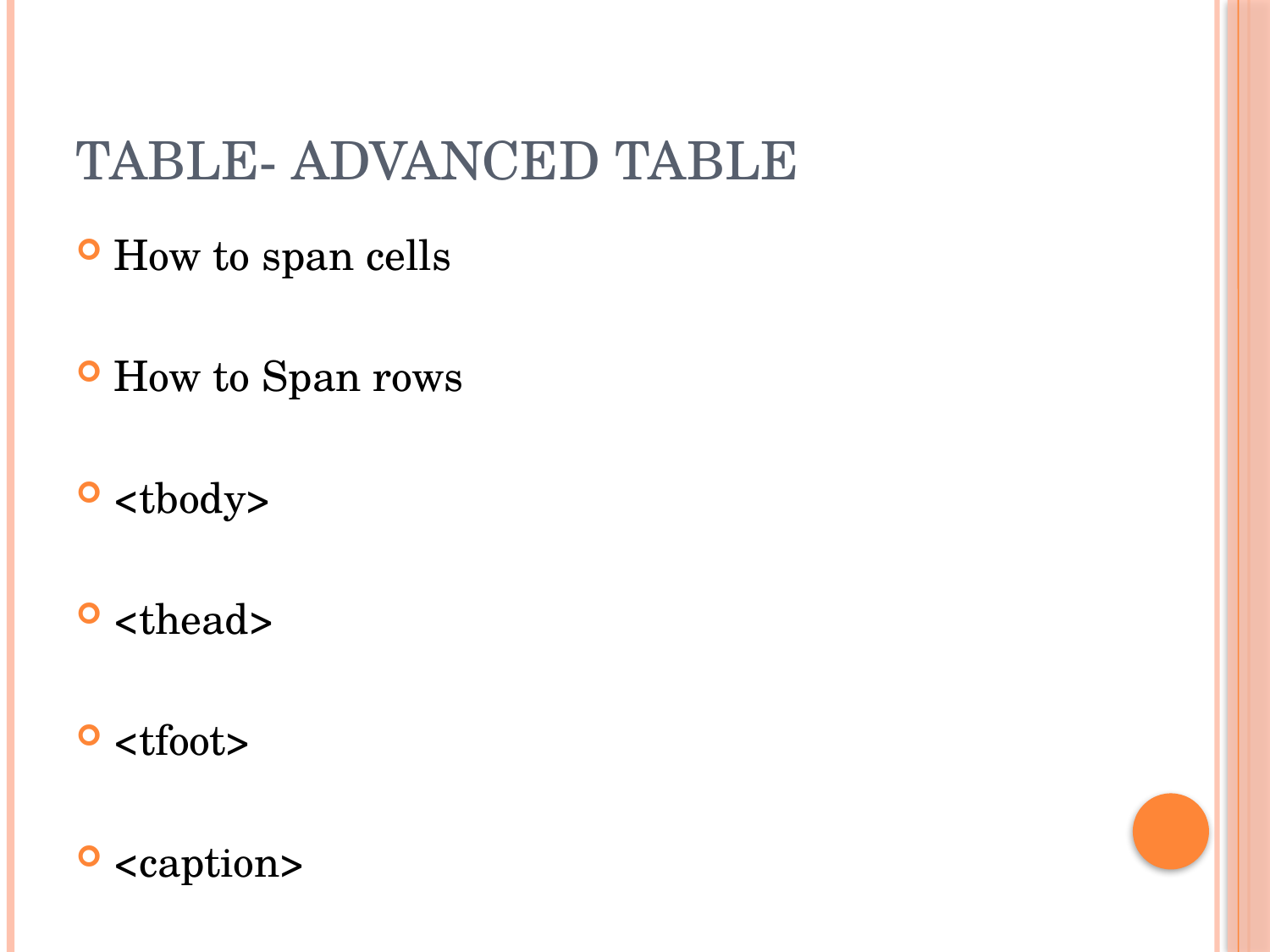

# Table- Advanced table
How to span cells

How to Span rows

<tbody>

<thead>

<tfoot>

<caption>